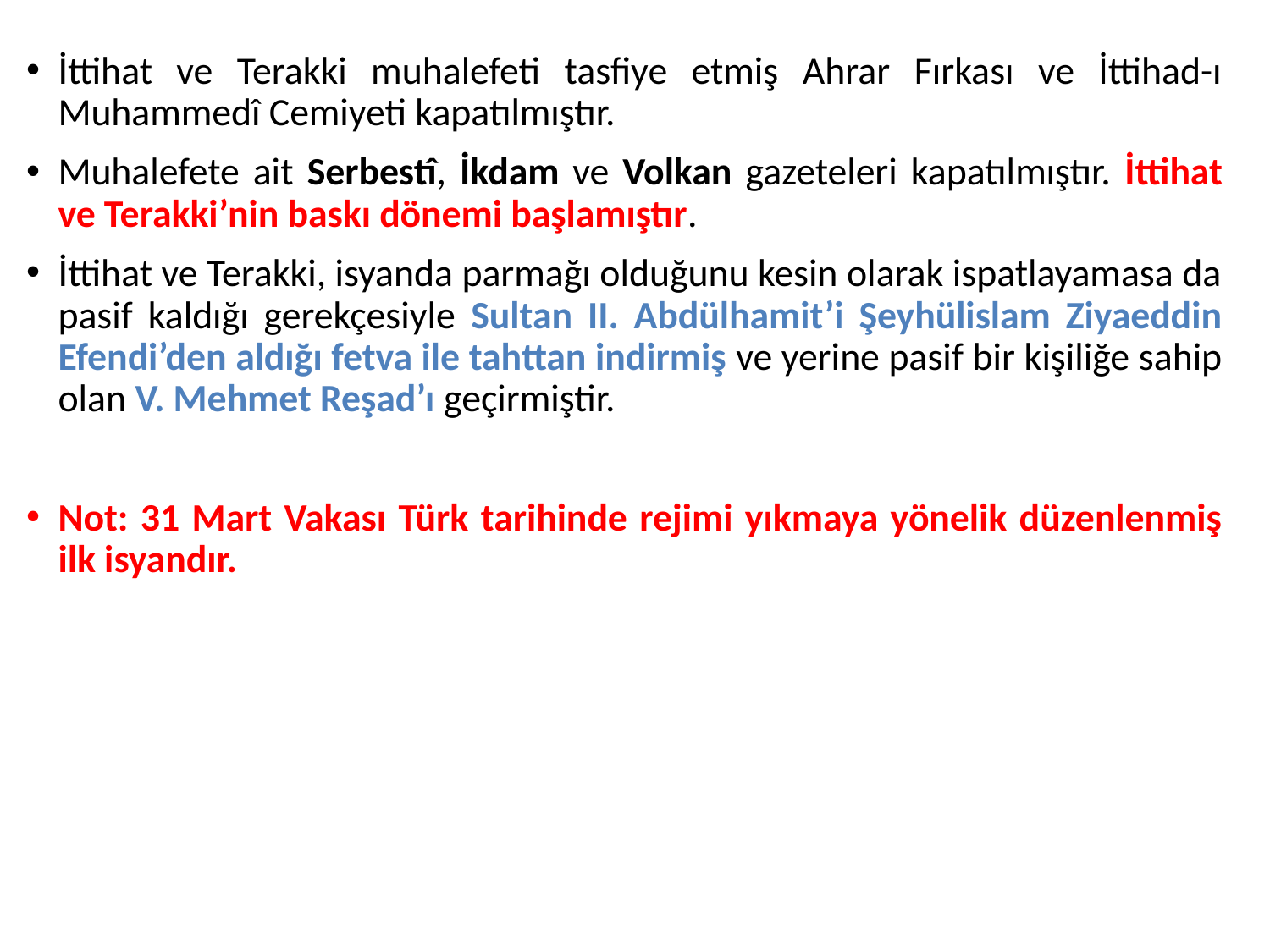

İttihat ve Terakki muhalefeti tasfiye etmiş Ahrar Fırkası ve İttihad-ı Muhammedî Cemiyeti kapatılmıştır.
Muhalefete ait Serbestî, İkdam ve Volkan gazeteleri kapatılmıştır. İttihat ve Terakki’nin baskı dönemi başlamıştır.
İttihat ve Terakki, isyanda parmağı olduğunu kesin olarak ispatlayamasa da pasif kaldığı gerekçesiyle Sultan II. Abdülhamit’i Şeyhülislam Ziyaeddin Efendi’den aldığı fetva ile tahttan indirmiş ve yerine pasif bir kişiliğe sahip olan V. Mehmet Reşad’ı geçirmiştir.

Not: 31 Mart Vakası Türk tarihinde rejimi yıkmaya yönelik düzenlenmiş ilk isyandır.